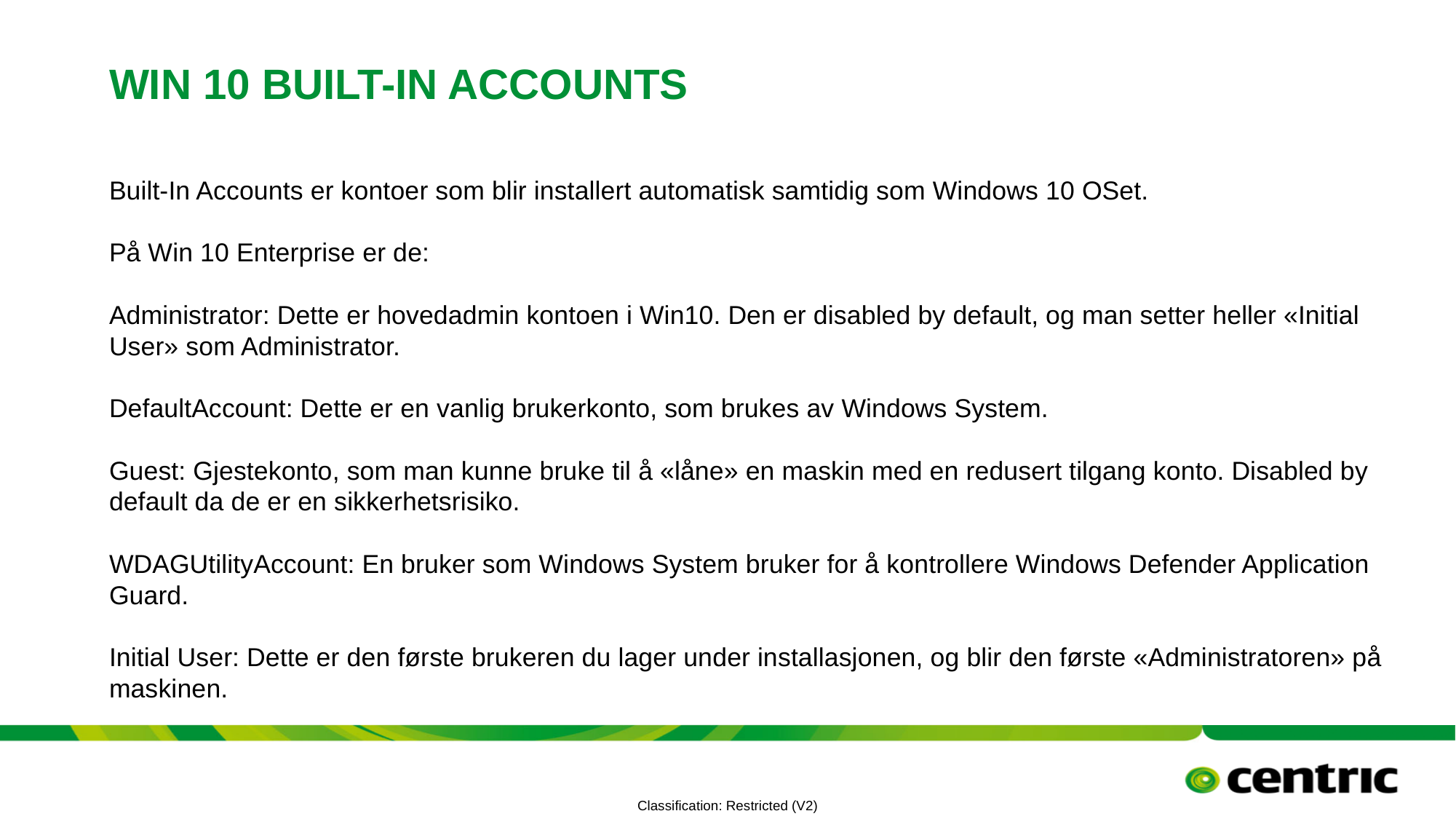

# Win 10 built-in accounts
Built-In Accounts er kontoer som blir installert automatisk samtidig som Windows 10 OSet.

På Win 10 Enterprise er de:

Administrator: Dette er hovedadmin kontoen i Win10. Den er disabled by default, og man setter heller «Initial User» som Administrator.

DefaultAccount: Dette er en vanlig brukerkonto, som brukes av Windows System.

Guest: Gjestekonto, som man kunne bruke til å «låne» en maskin med en redusert tilgang konto. Disabled by default da de er en sikkerhetsrisiko.

WDAGUtilityAccount: En bruker som Windows System bruker for å kontrollere Windows Defender Application Guard.

Initial User: Dette er den første brukeren du lager under installasjonen, og blir den første «Administratoren» på maskinen.